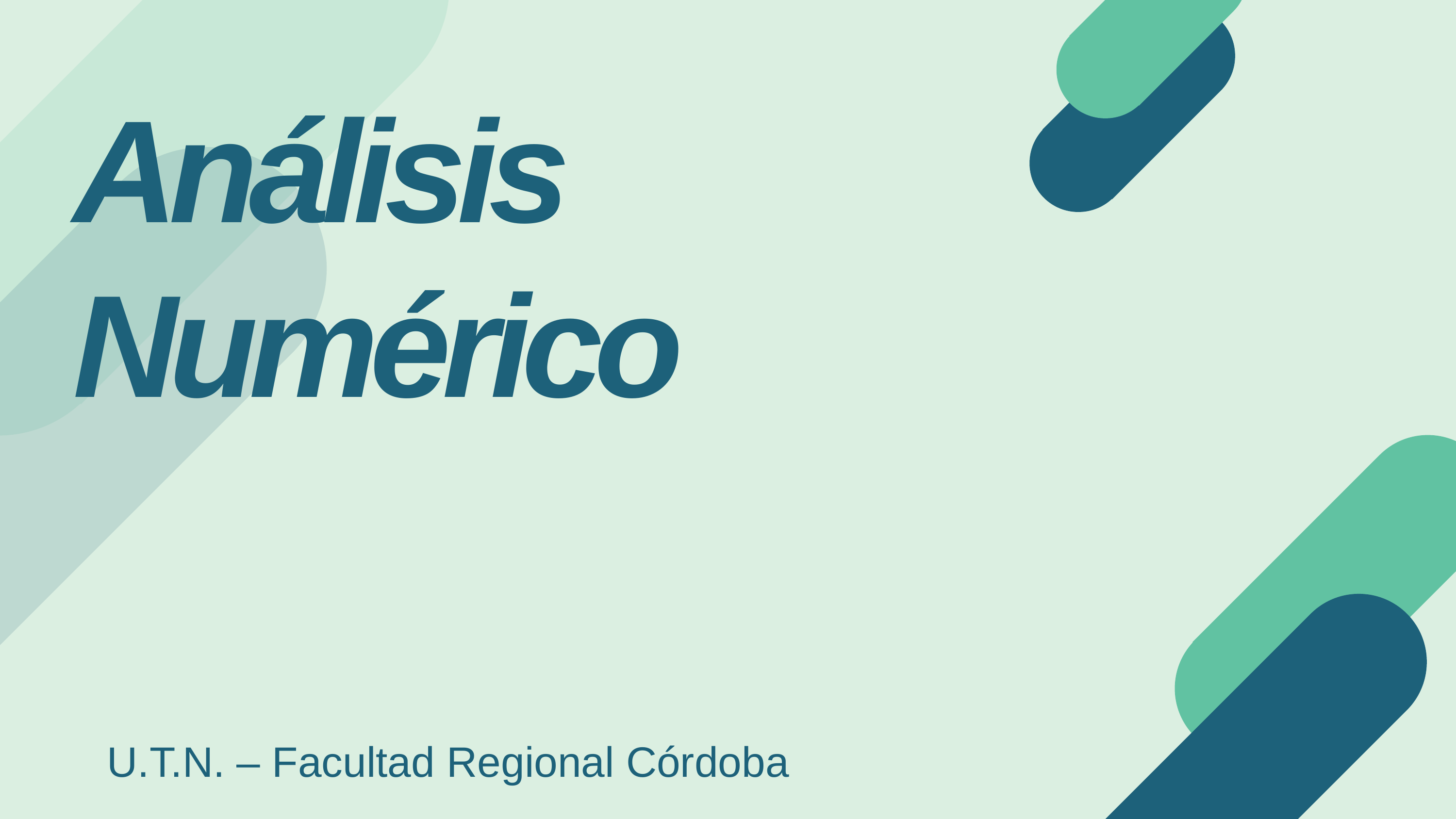

Análisis Numérico
U.T.N. – Facultad Regional Córdoba